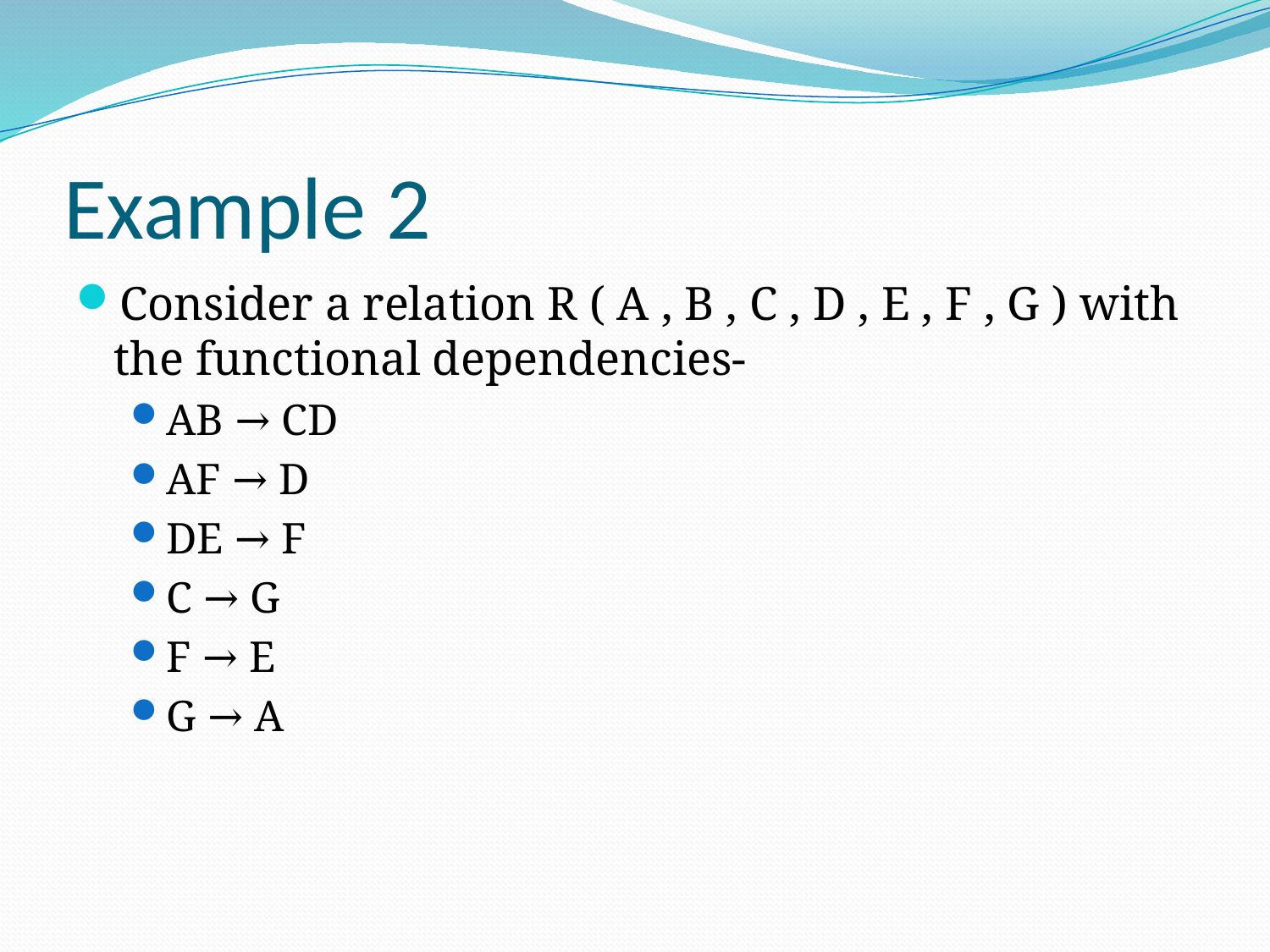

# Example 2
Consider a relation R ( A , B , C , D , E , F , G ) with the functional dependencies-
AB → CD
AF → D
DE → F
C → G
F → E
G → A